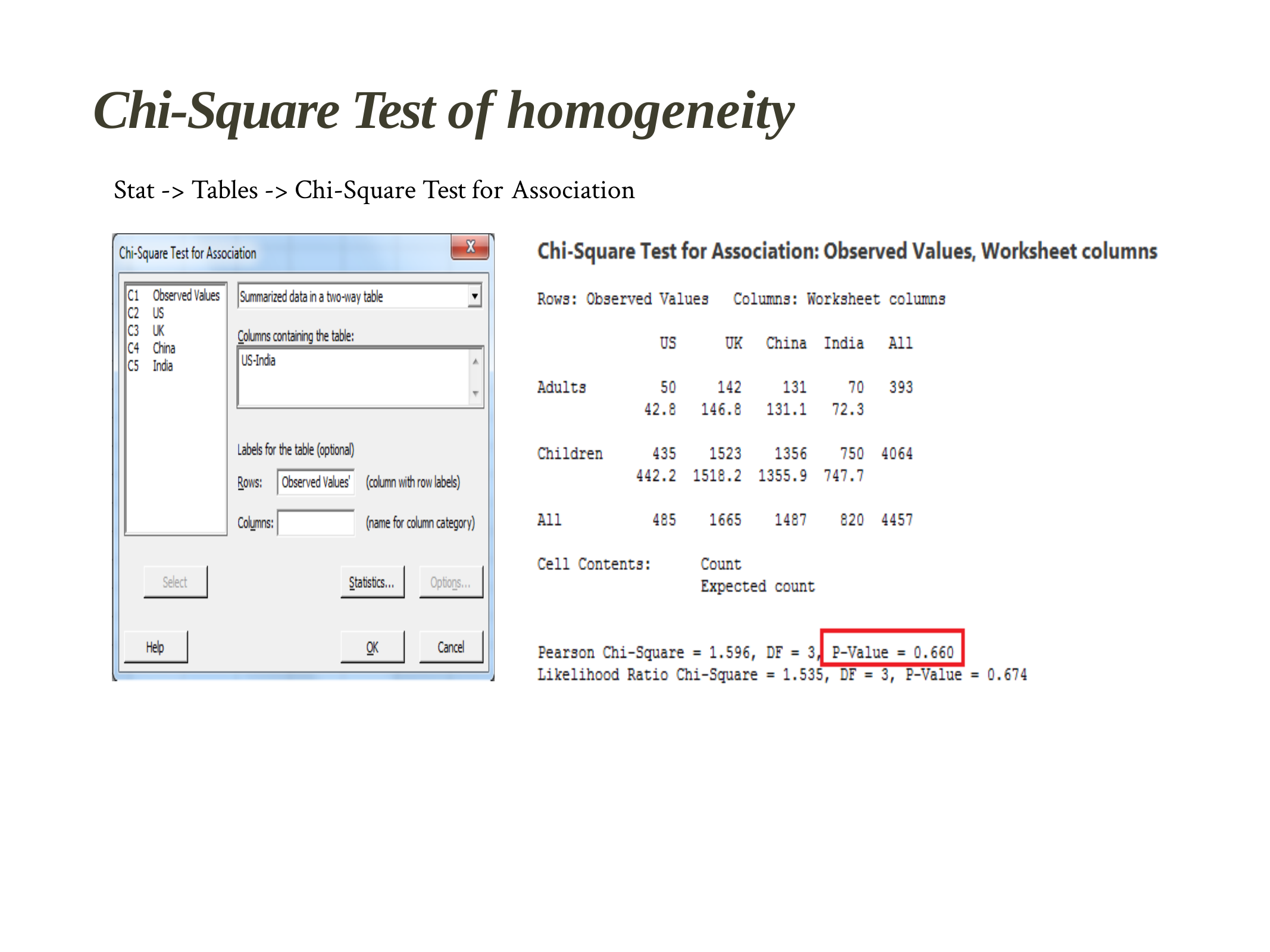

# Chi-Square Test of homogeneity
Stat -> Tables -> Chi-Square Test for Association

25